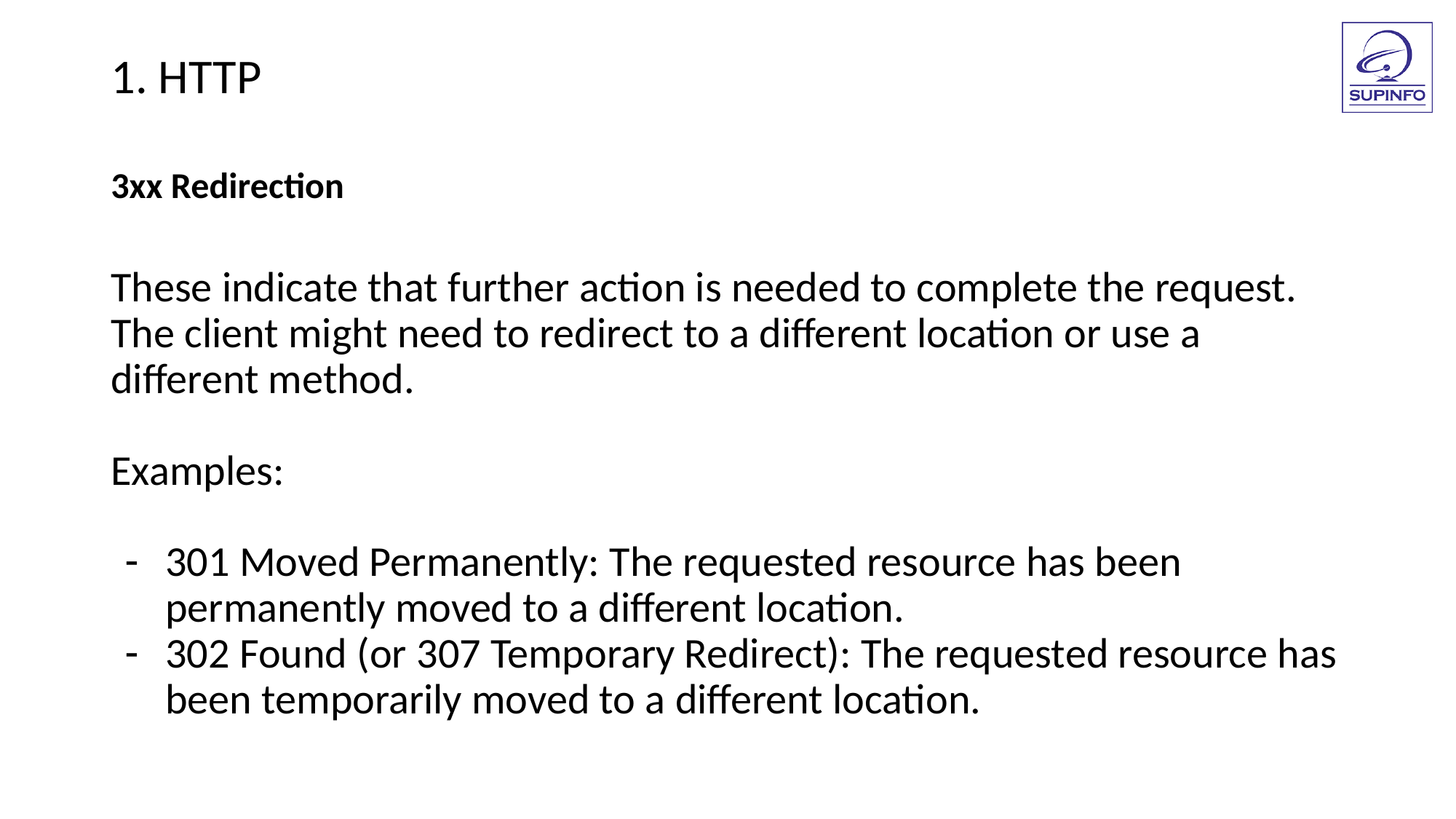

1. HTTP
3xx Redirection
These indicate that further action is needed to complete the request. The client might need to redirect to a different location or use a different method.

Examples:

301 Moved Permanently: The requested resource has been permanently moved to a different location.
302 Found (or 307 Temporary Redirect): The requested resource has been temporarily moved to a different location.